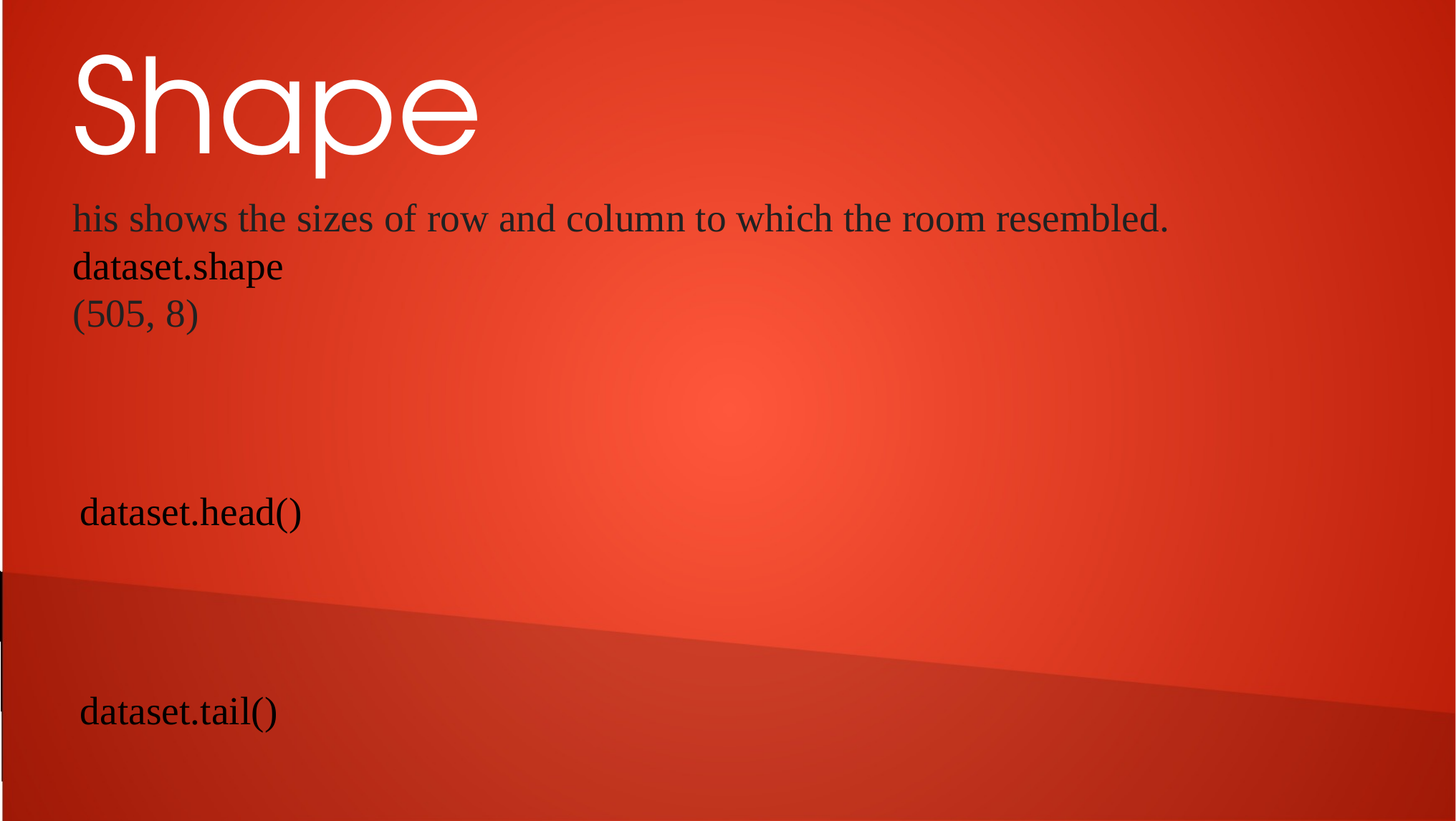

# Shape
his shows the sizes of row and column to which the room resembled.
dataset.shape
(505, 8)

dataset.head()

dataset.tail()